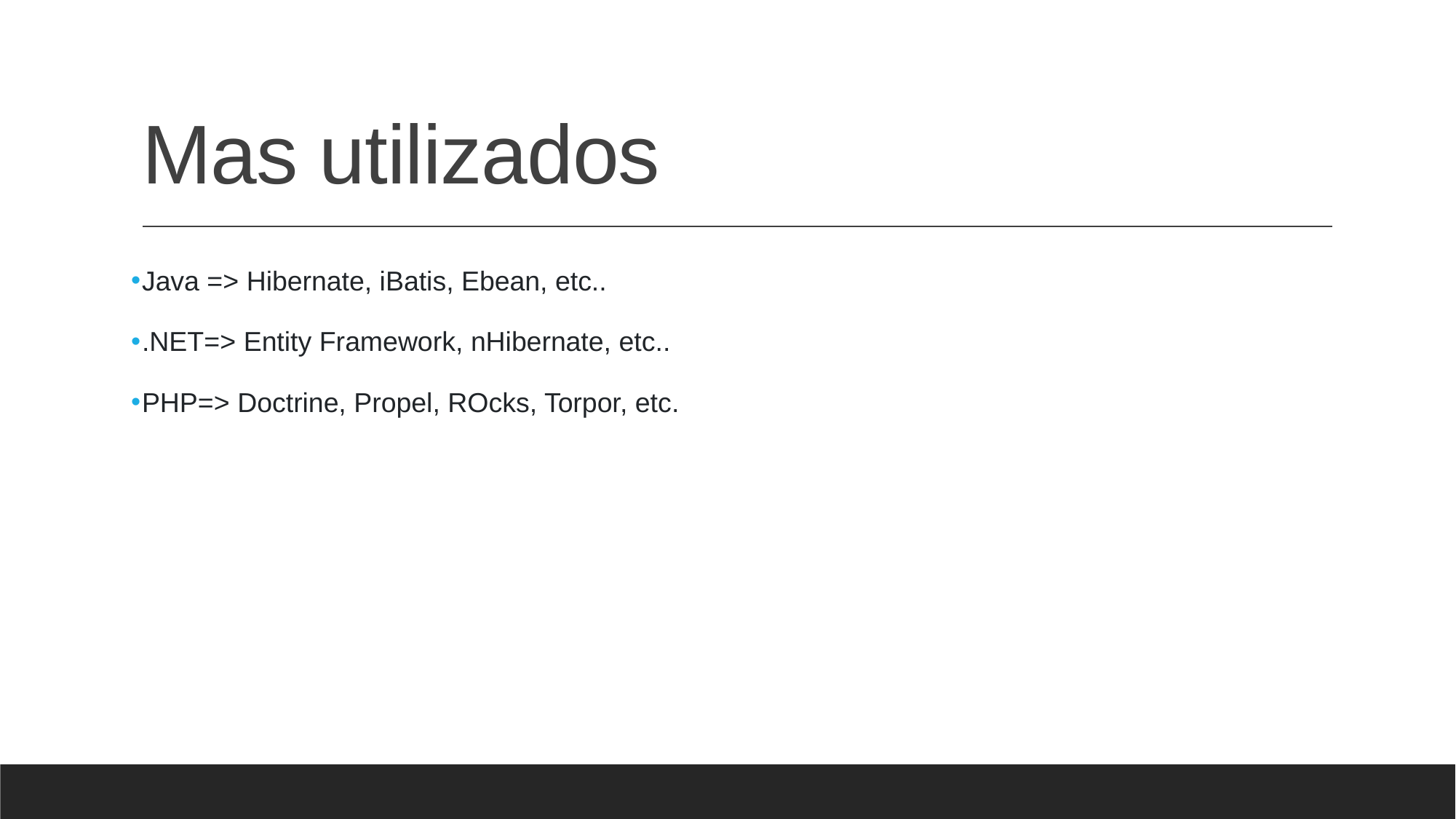

# Mas utilizados
Java => Hibernate, iBatis, Ebean, etc..
.NET=> Entity Framework, nHibernate, etc..
PHP=> Doctrine, Propel, ROcks, Torpor, etc.